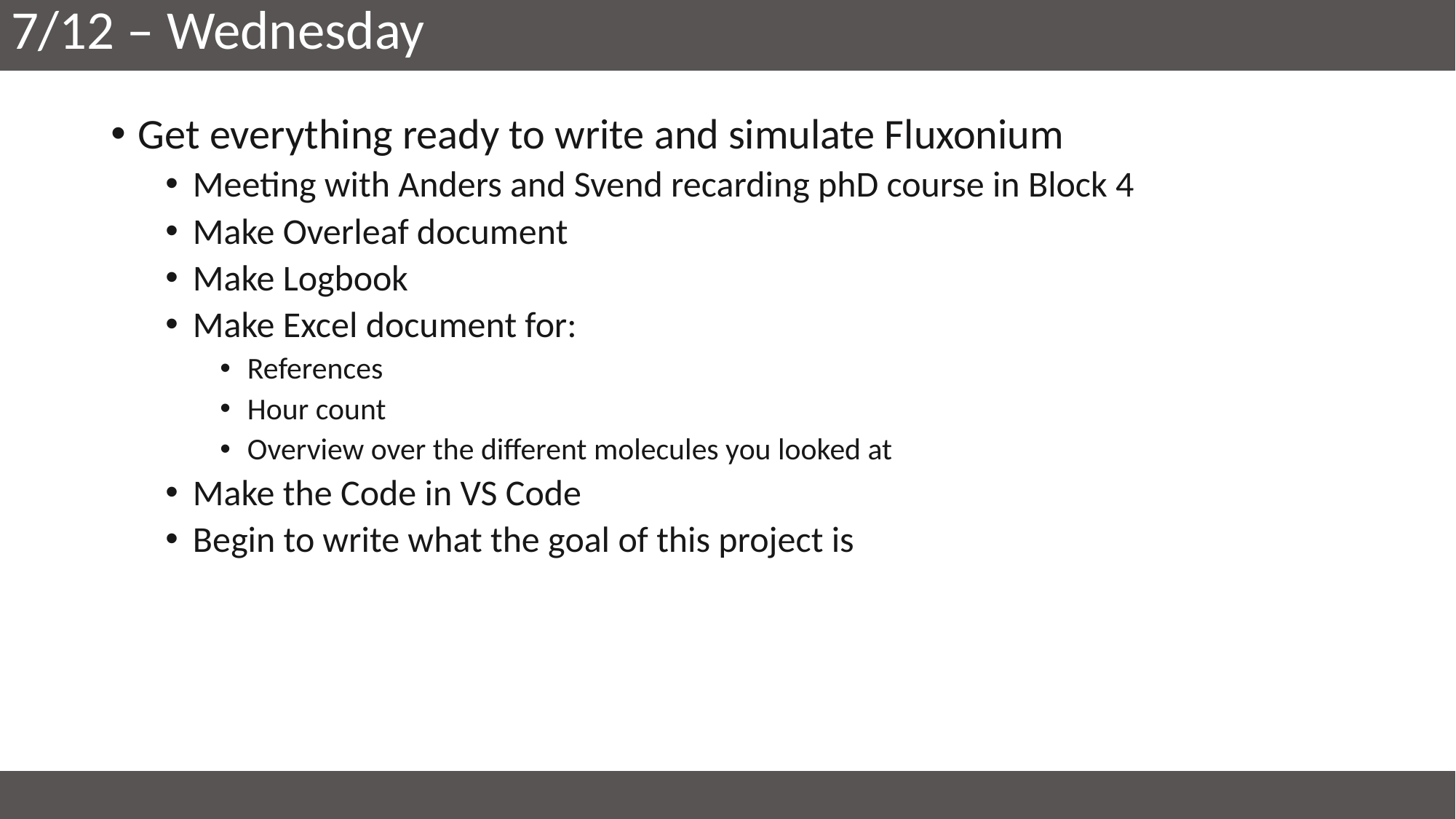

# 7/12 – Wednesday
Get everything ready to write and simulate Fluxonium
Meeting with Anders and Svend recarding phD course in Block 4
Make Overleaf document
Make Logbook
Make Excel document for:
References
Hour count
Overview over the different molecules you looked at
Make the Code in VS Code
Begin to write what the goal of this project is